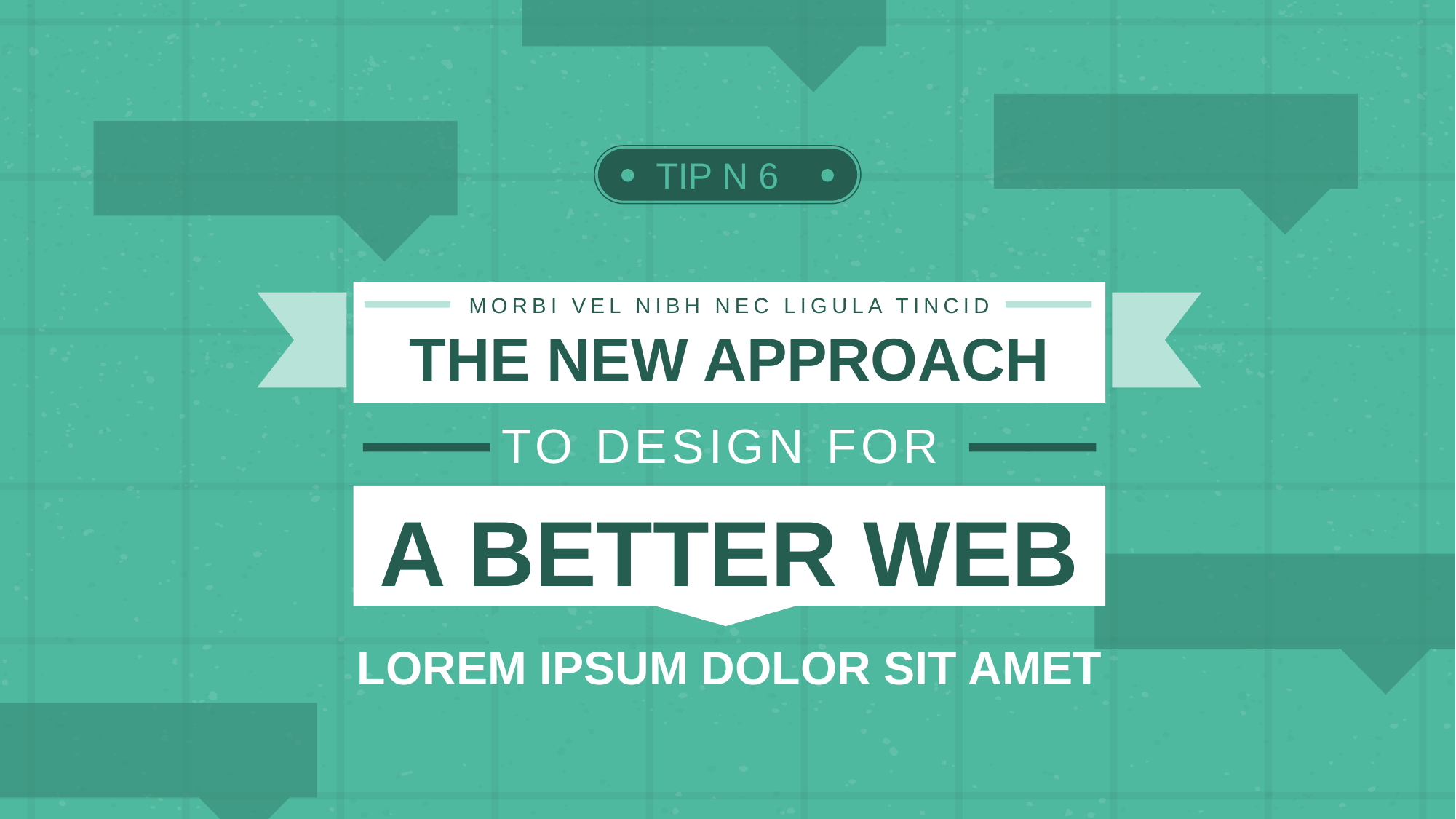

TIP N 6

MORBI VEL NIBH NEC LIGULA TINCID

THE NEW APPROACH
TO DESIGN FOR

A BETTER WEB

LOREM IPSUM DOLOR SIT AMET